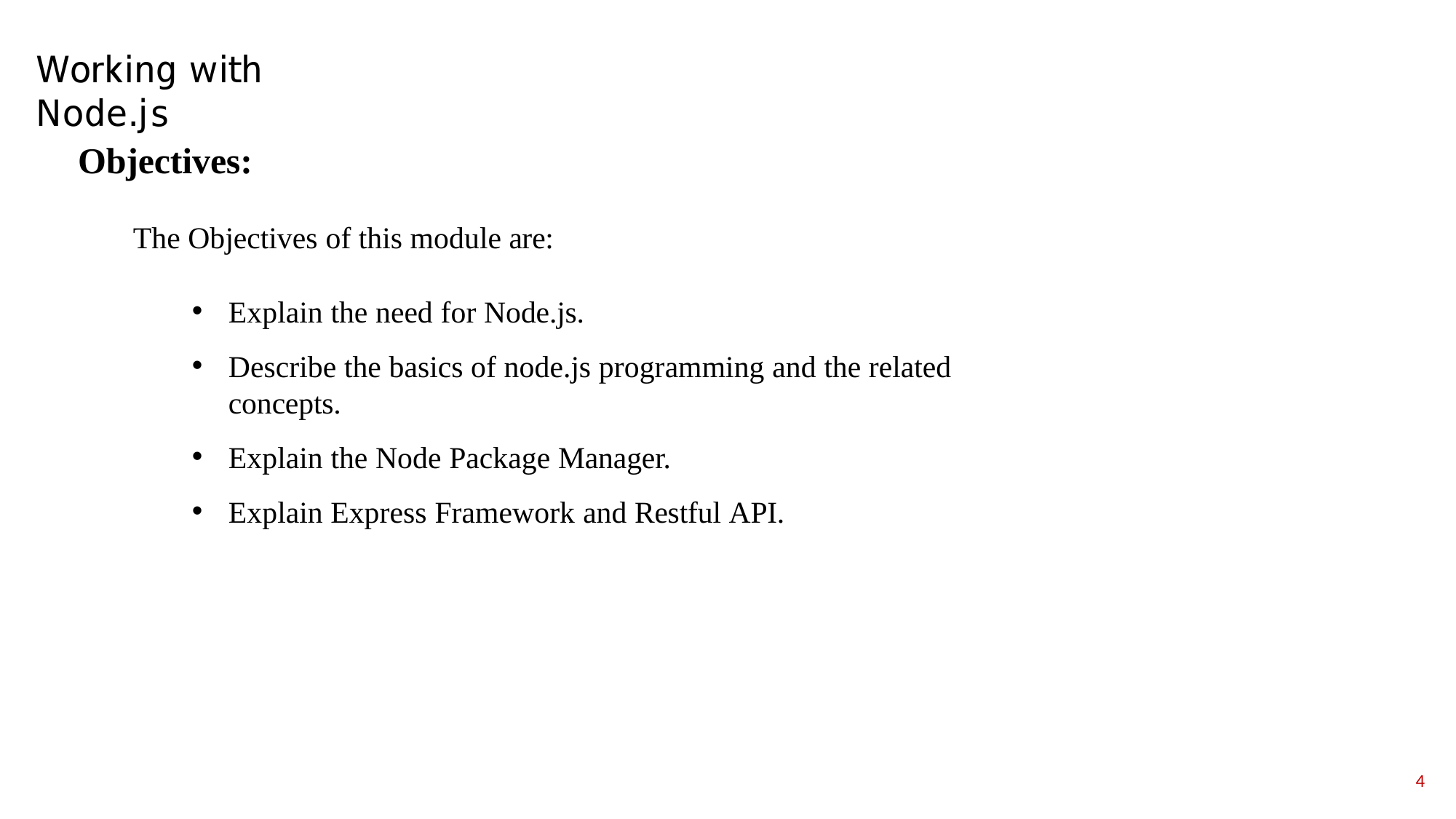

# Working with Node.js
Objectives:
The Objectives of this module are:

Explain the need for Node.js.
Describe the basics of node.js programming and the related concepts.
Explain the Node Package Manager.
Explain Express Framework and Restful API.
4